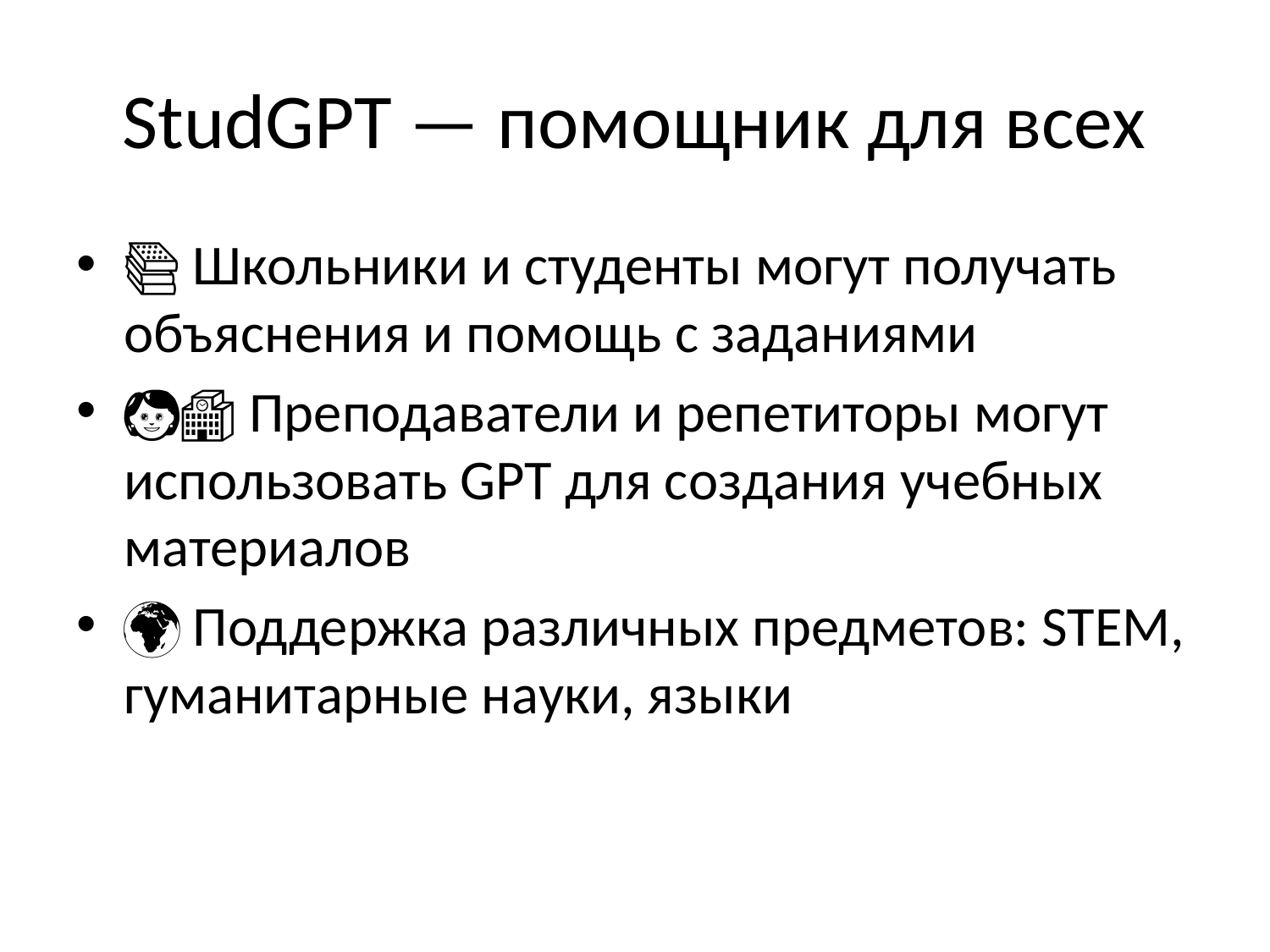

# StudGPT — помощник для всех
📚 Школьники и студенты могут получать объяснения и помощь с заданиями
👩‍🏫 Преподаватели и репетиторы могут использовать GPT для создания учебных материалов
🌍 Поддержка различных предметов: STEM, гуманитарные науки, языки